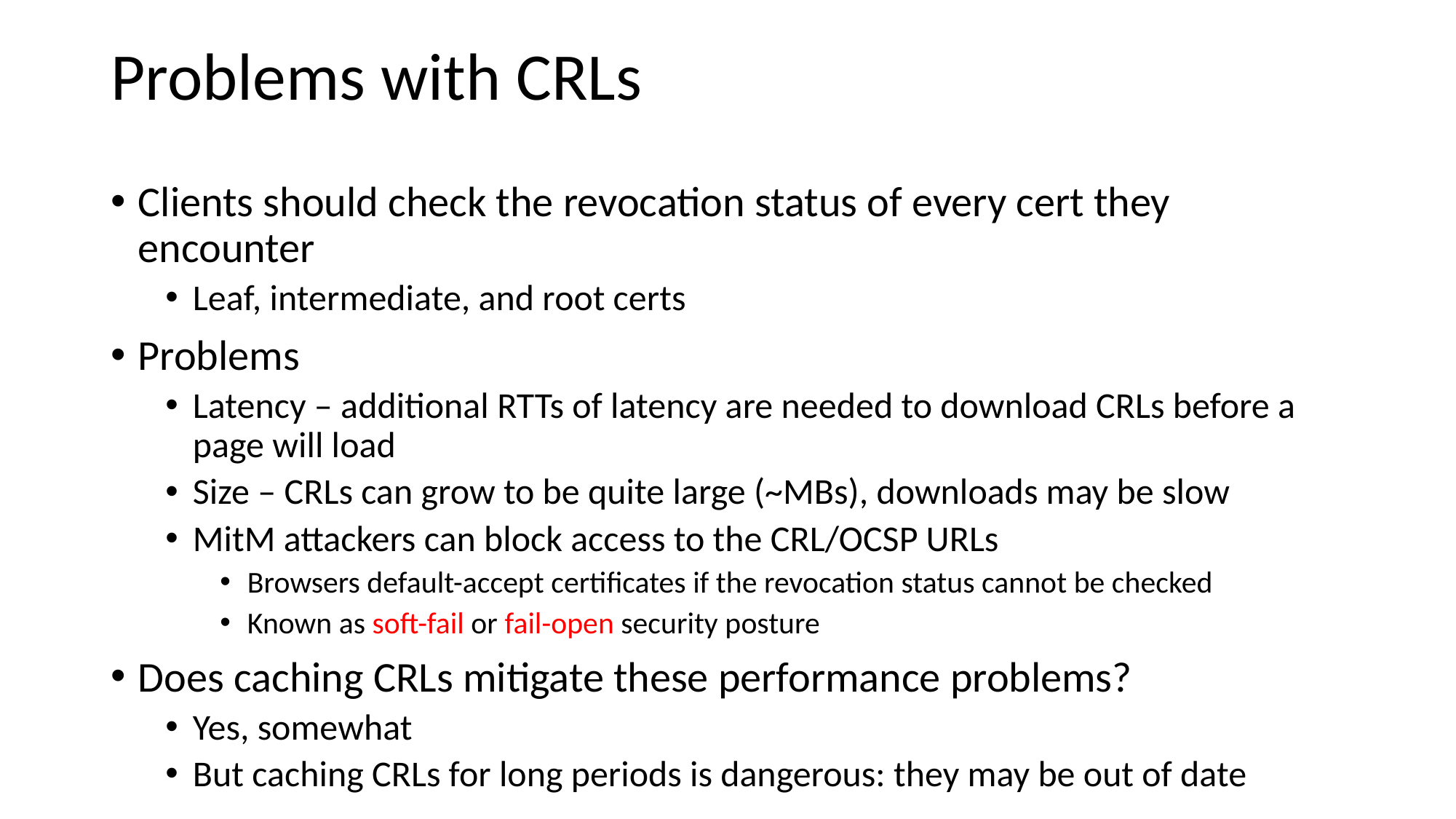

# Problems with CRLs
Clients should check the revocation status of every cert they encounter
Leaf, intermediate, and root certs
Problems
Latency – additional RTTs of latency are needed to download CRLs before a page will load
Size – CRLs can grow to be quite large (~MBs), downloads may be slow
MitM attackers can block access to the CRL/OCSP URLs
Browsers default-accept certificates if the revocation status cannot be checked
Known as soft-fail or fail-open security posture
Does caching CRLs mitigate these performance problems?
Yes, somewhat
But caching CRLs for long periods is dangerous: they may be out of date